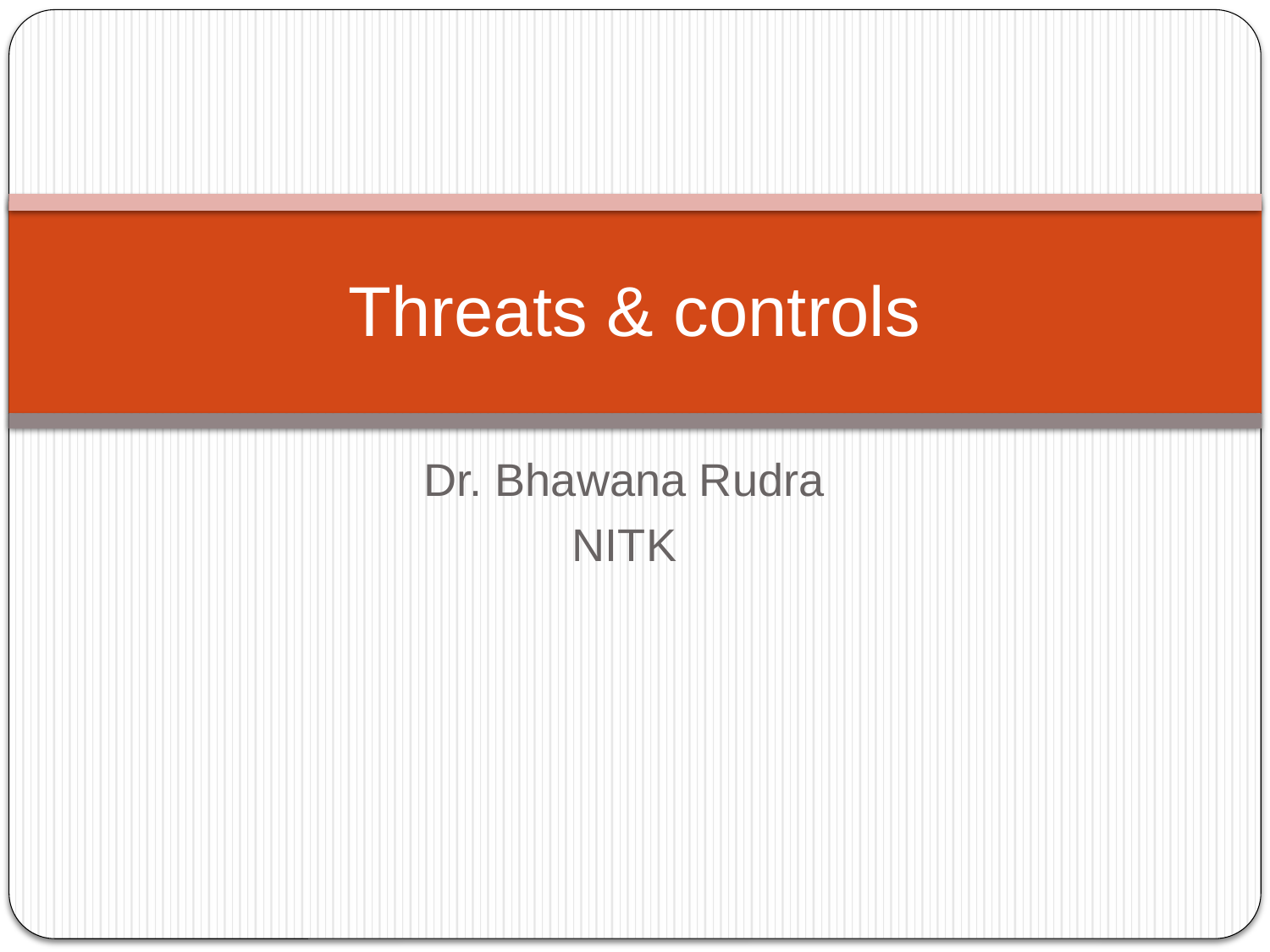

# Threats & controls
Dr. Bhawana Rudra
NITK